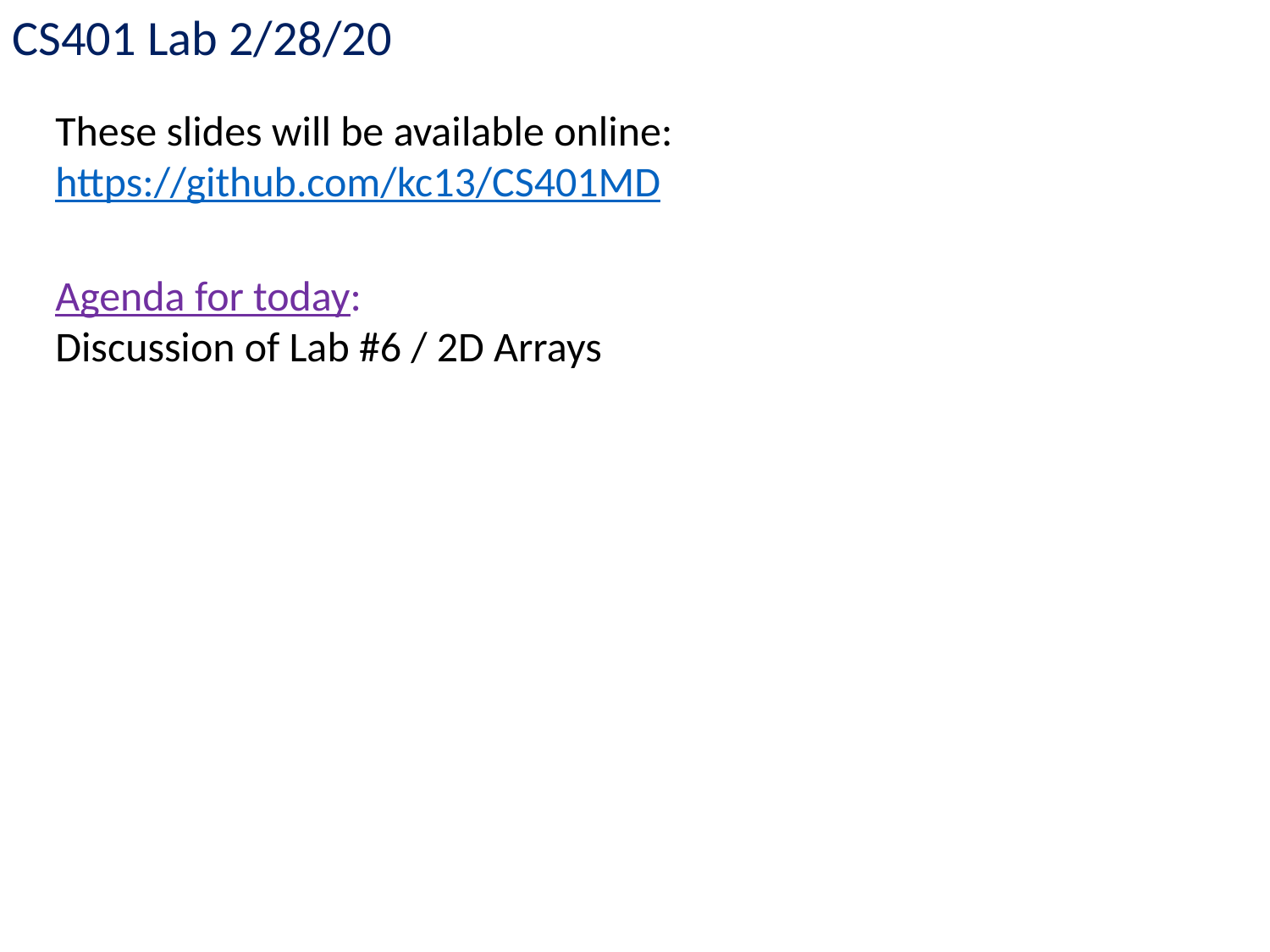

CS401 Lab 2/28/20
These slides will be available online:
https://github.com/kc13/CS401MD
Agenda for today:
Discussion of Lab #6 / 2D Arrays